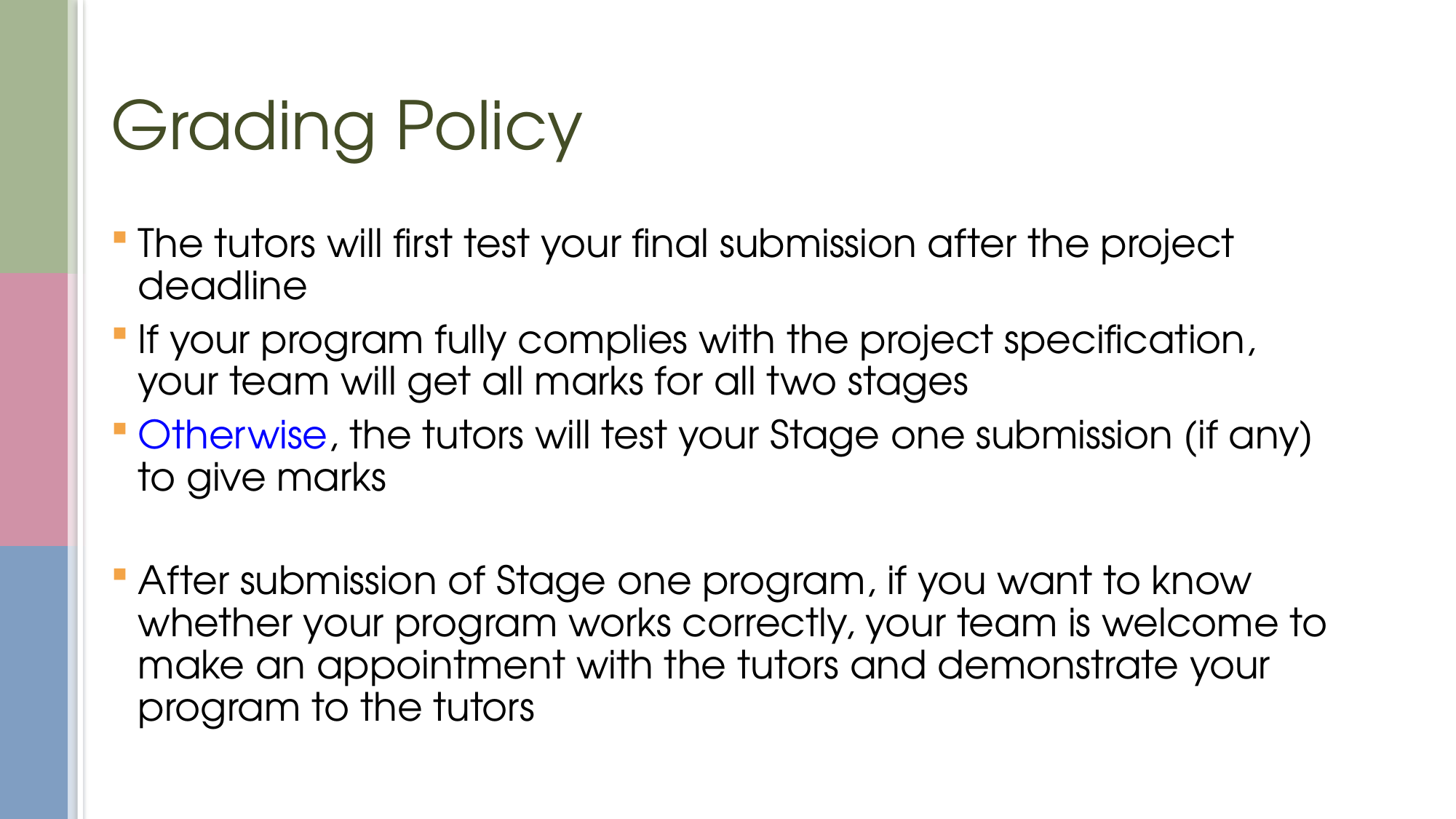

# Grading Policy
The tutors will first test your final submission after the project deadline
If your program fully complies with the project specification, your team will get all marks for all two stages
Otherwise, the tutors will test your Stage one submission (if any) to give marks

After submission of Stage one program, if you want to know whether your program works correctly, your team is welcome to make an appointment with the tutors and demonstrate your program to the tutors